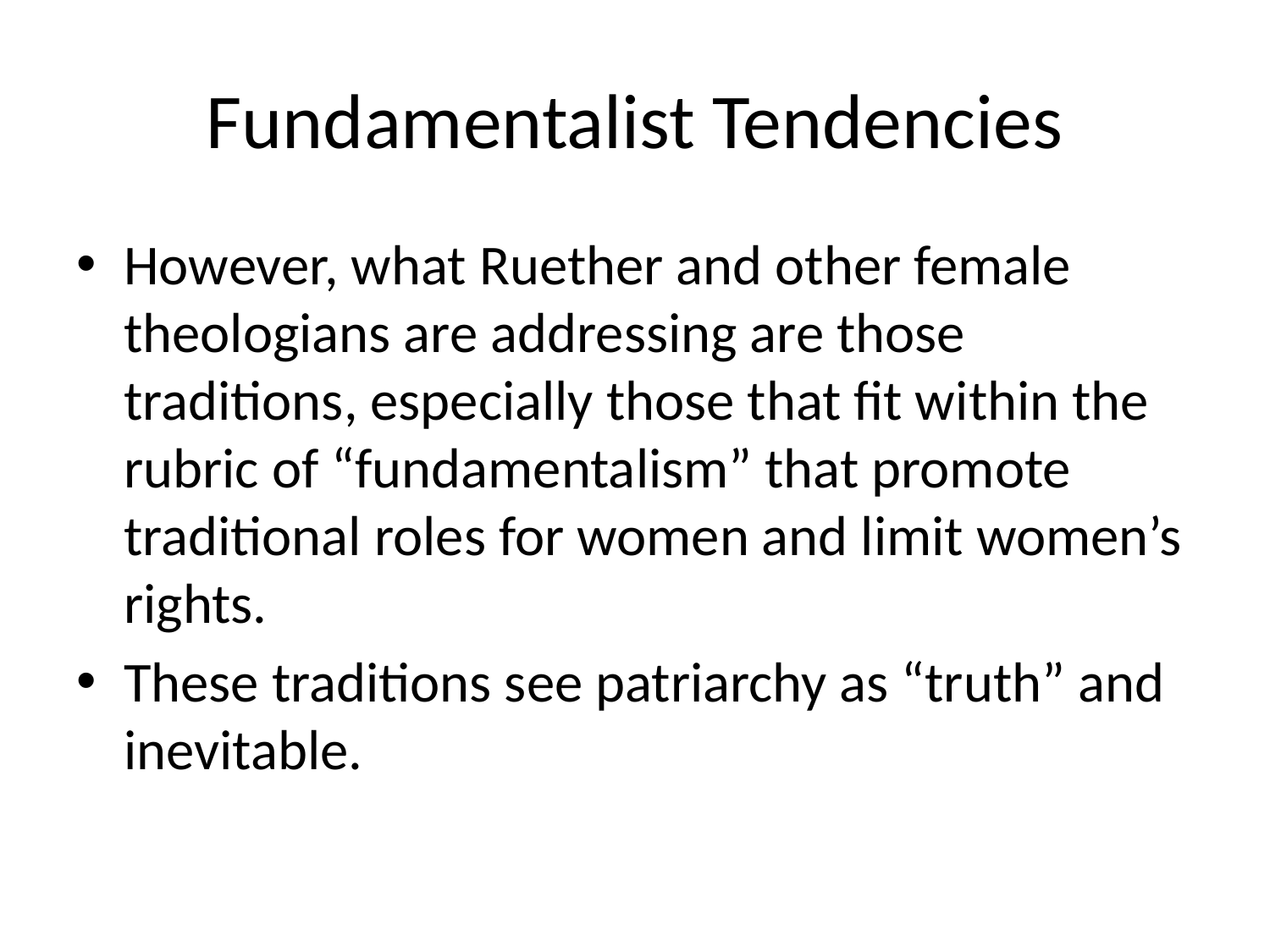

# Fundamentalist Tendencies
However, what Ruether and other female theologians are addressing are those traditions, especially those that fit within the rubric of “fundamentalism” that promote traditional roles for women and limit women’s rights.
These traditions see patriarchy as “truth” and inevitable.